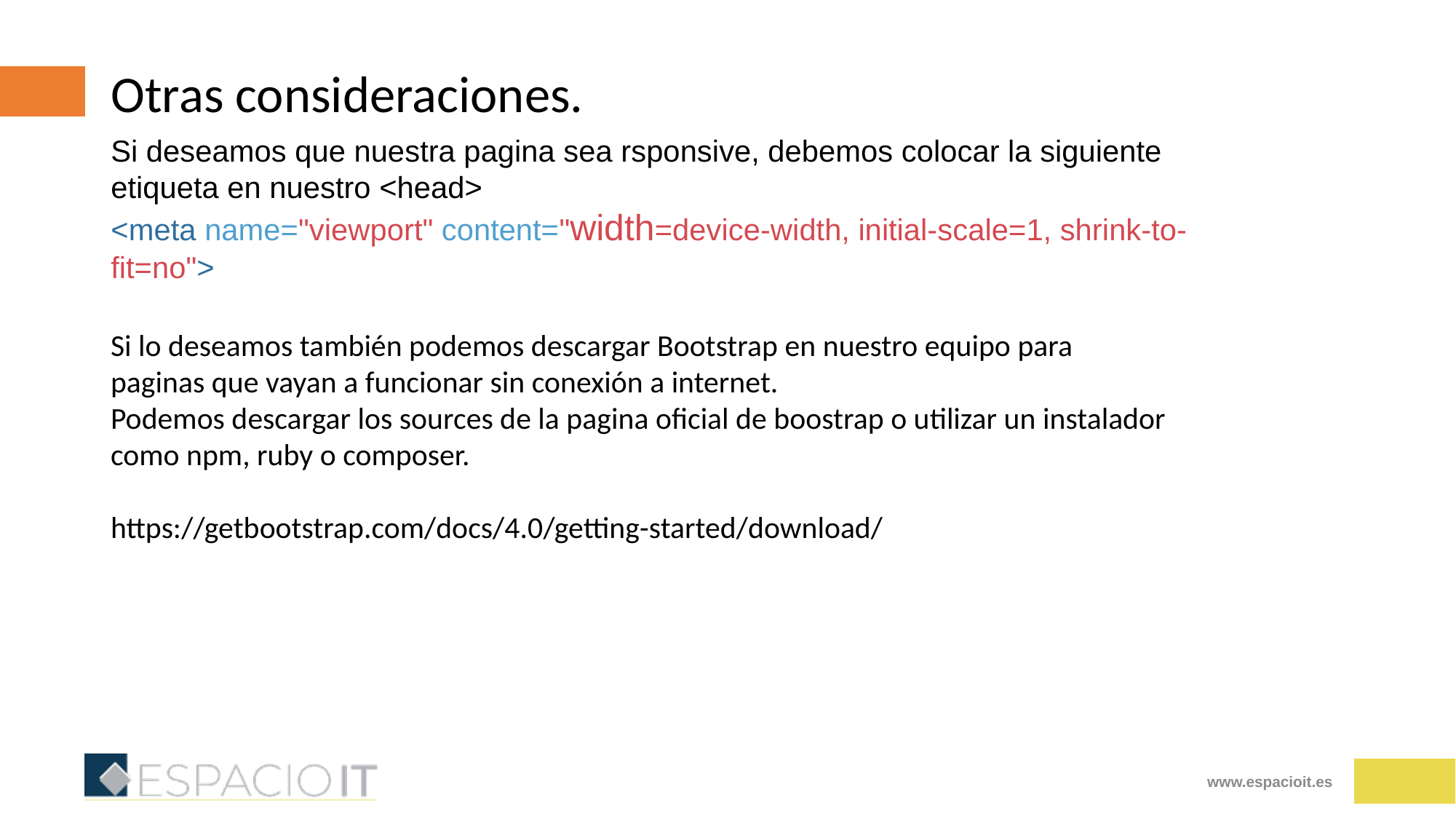

# Otras consideraciones.
Si deseamos que nuestra pagina sea rsponsive, debemos colocar la siguiente etiqueta en nuestro <head>
<meta name="viewport" content="width=device-width, initial-scale=1, shrink-to-fit=no">
Si lo deseamos también podemos descargar Bootstrap en nuestro equipo para paginas que vayan a funcionar sin conexión a internet.
Podemos descargar los sources de la pagina oficial de boostrap o utilizar un instalador como npm, ruby o composer.

https://getbootstrap.com/docs/4.0/getting-started/download/